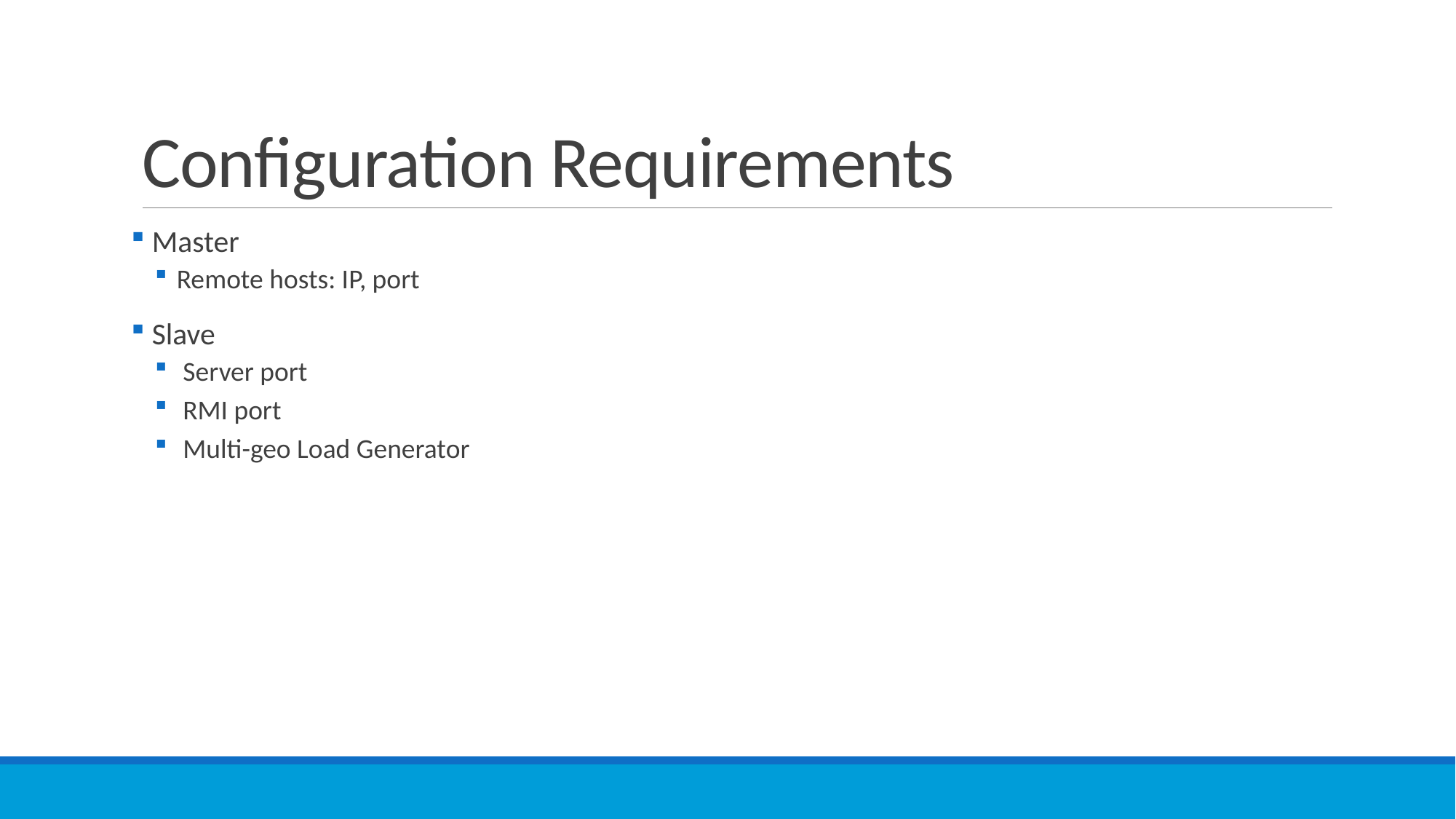

# Configuration Requirements
 Master
Remote hosts: IP, port
 Slave
 Server port
 RMI port
 Multi-geo Load Generator